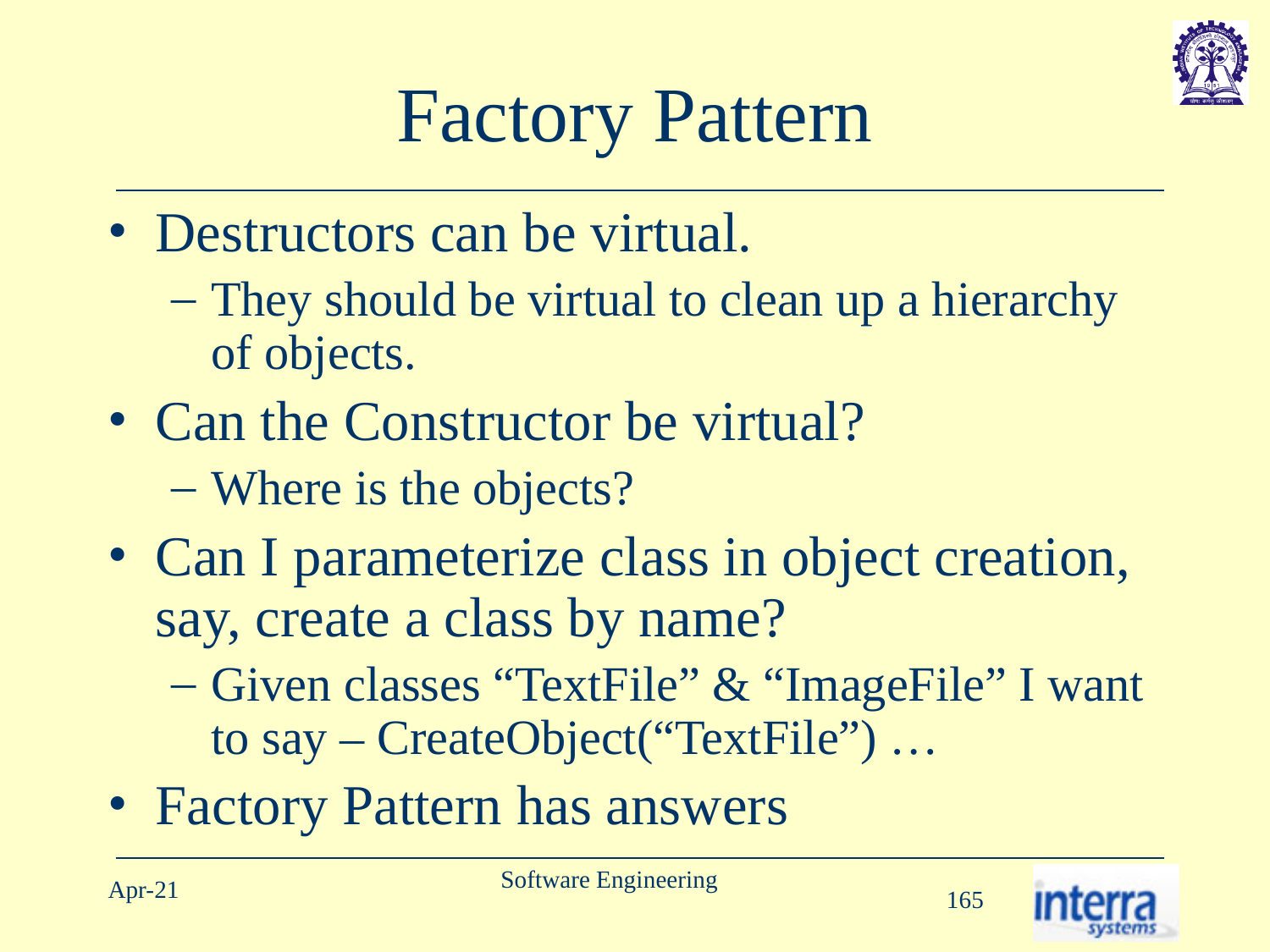

# Factory Pattern
Destructors can be virtual.
They should be virtual to clean up a hierarchy of objects.
Can the Constructor be virtual?
Where is the objects?
Can I parameterize class in object creation, say, create a class by name?
Given classes “TextFile” & “ImageFile” I want to say – CreateObject(“TextFile”) …
Factory Pattern has answers

Software Engineering
Apr-21